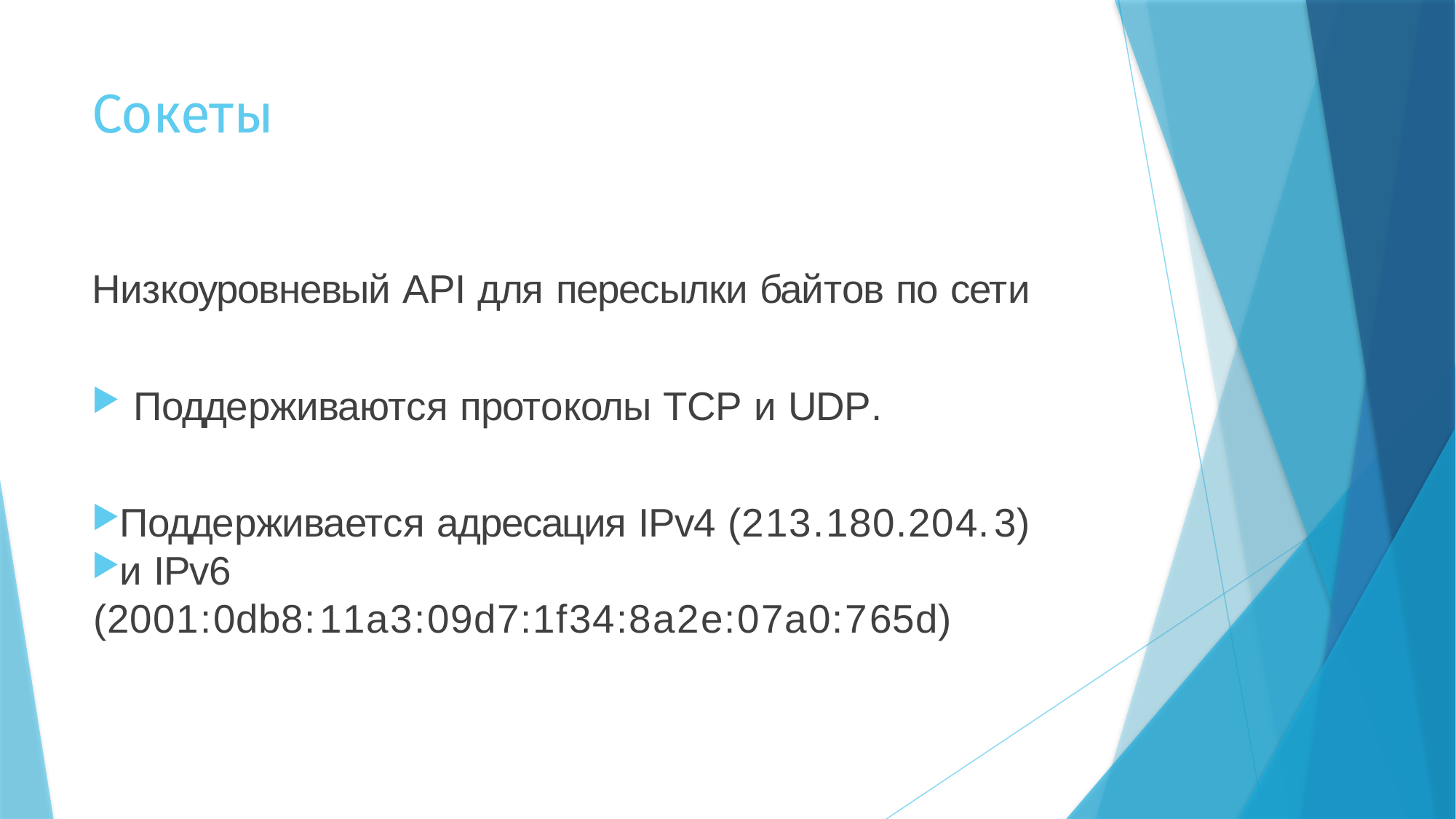

# Сокеты
Низкоуровневый API для пересылки байтов по сети
Поддерживаются протоколы TCP и UDP.
Поддерживается адресация IPv4 (213.180.204.3)
и IPv6 (2001:0db8:11a3:09d7:1f34:8a2e:07a0:765d)